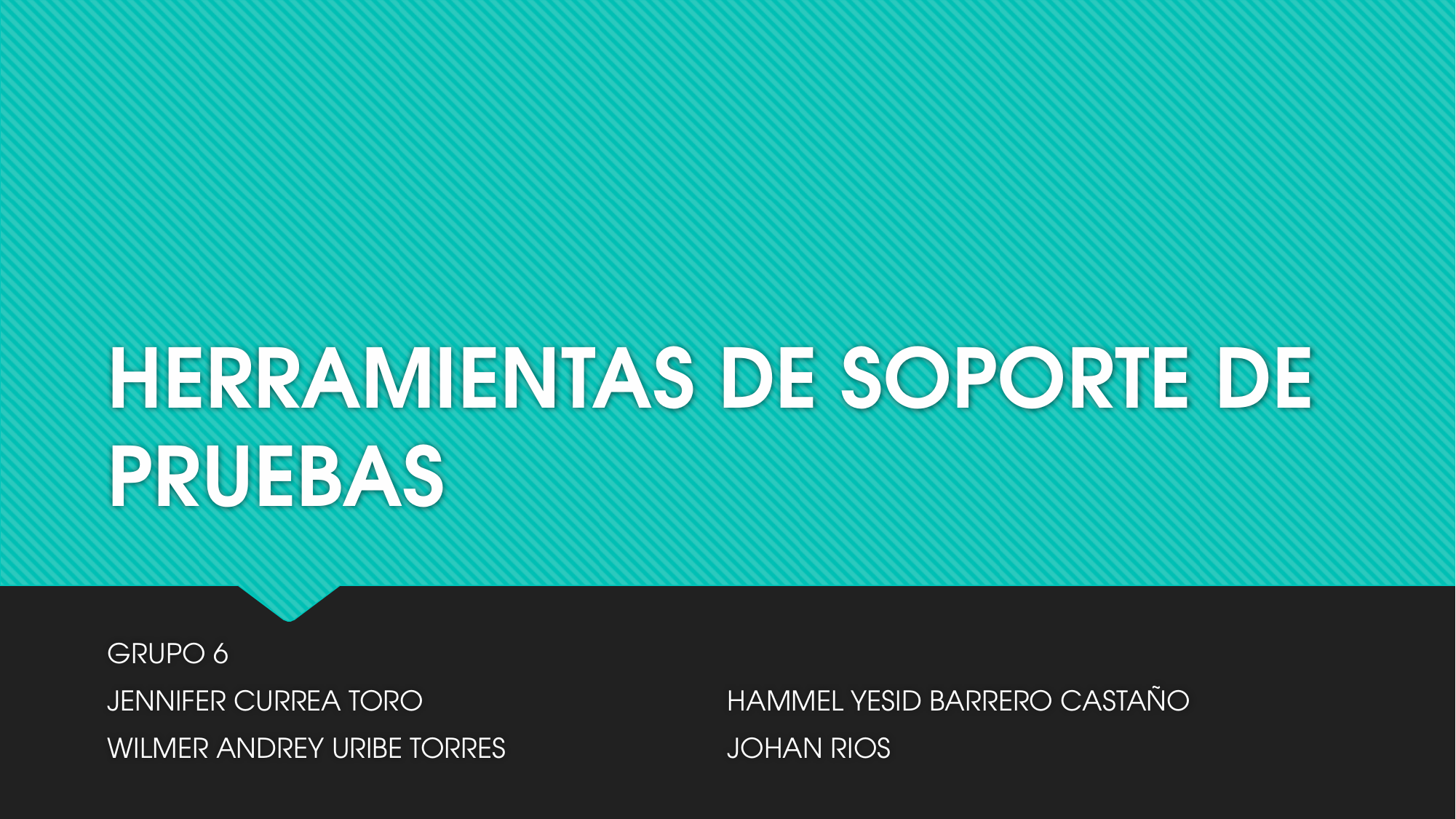

# HERRAMIENTAS DE SOPORTE DE PRUEBAS
GRUPO 6
JENNIFER CURREA TORO
WILMER ANDREY URIBE TORRES

HAMMEL YESID BARRERO CASTAÑO
JOHAN RIOS